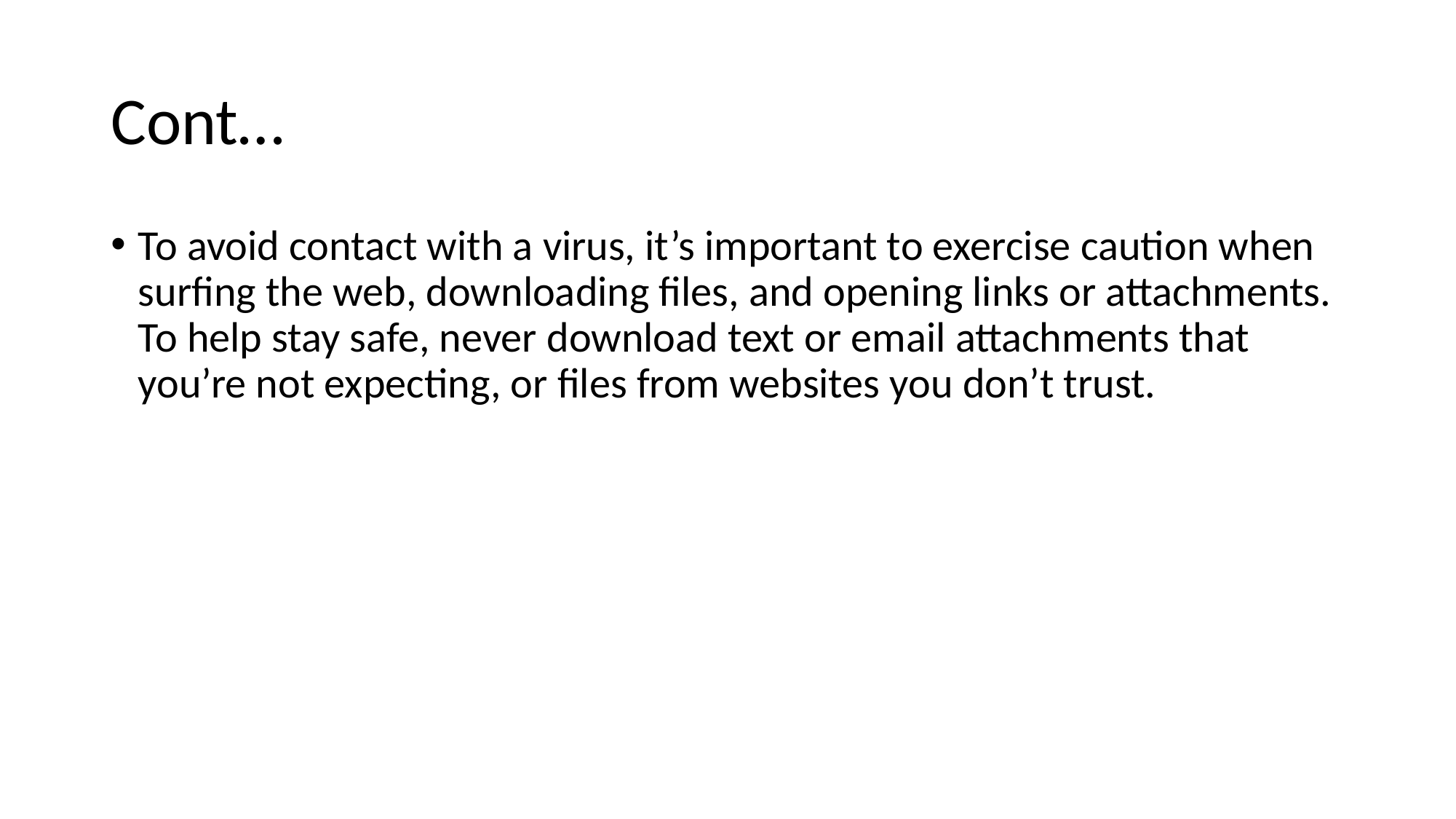

# Cont…
To avoid contact with a virus, it’s important to exercise caution when surfing the web, downloading files, and opening links or attachments. To help stay safe, never download text or email attachments that you’re not expecting, or files from websites you don’t trust.